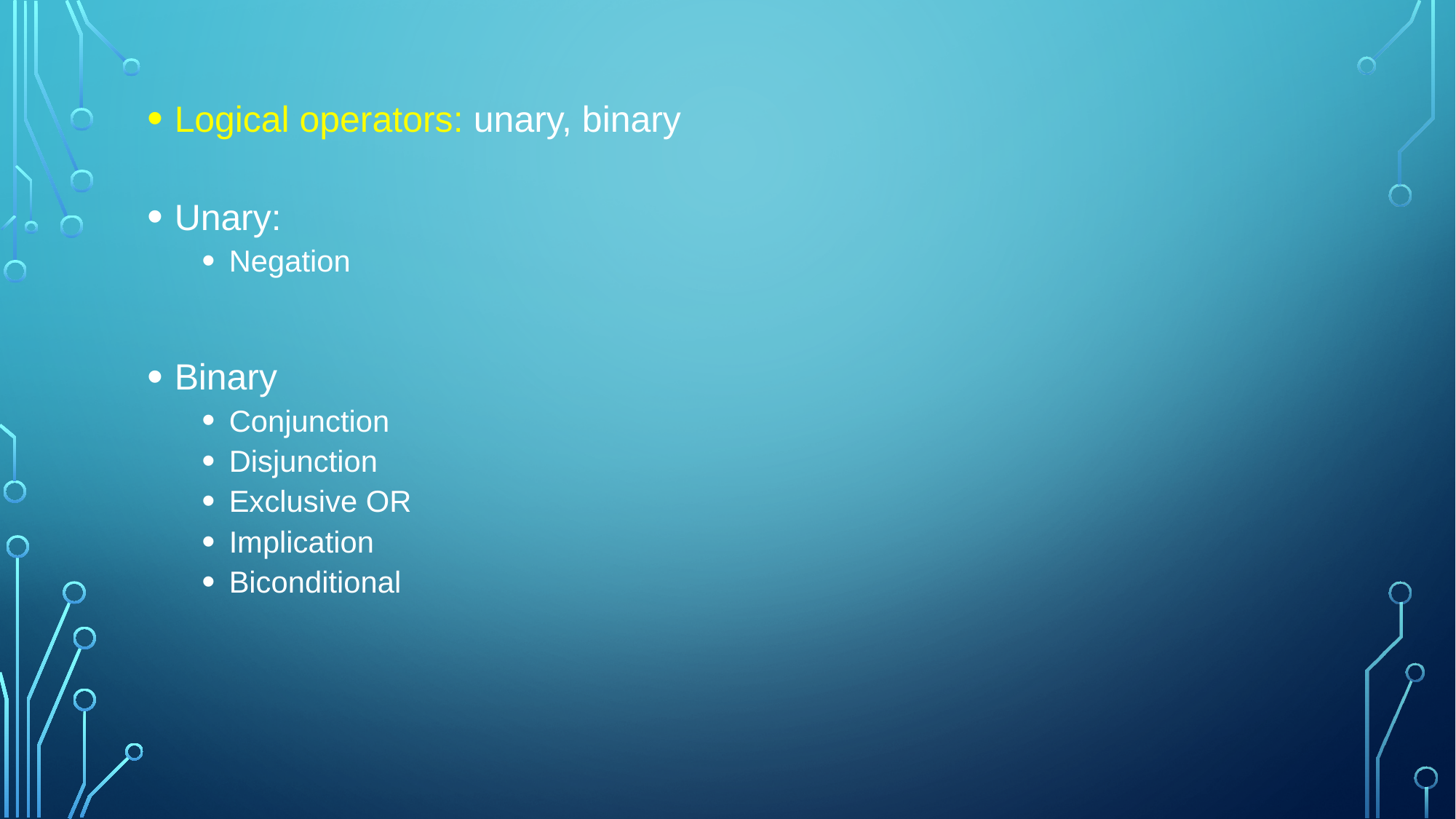

Logical operators: unary, binary
Unary:
Negation

Binary
Conjunction
Disjunction
Exclusive OR
Implication
Biconditional